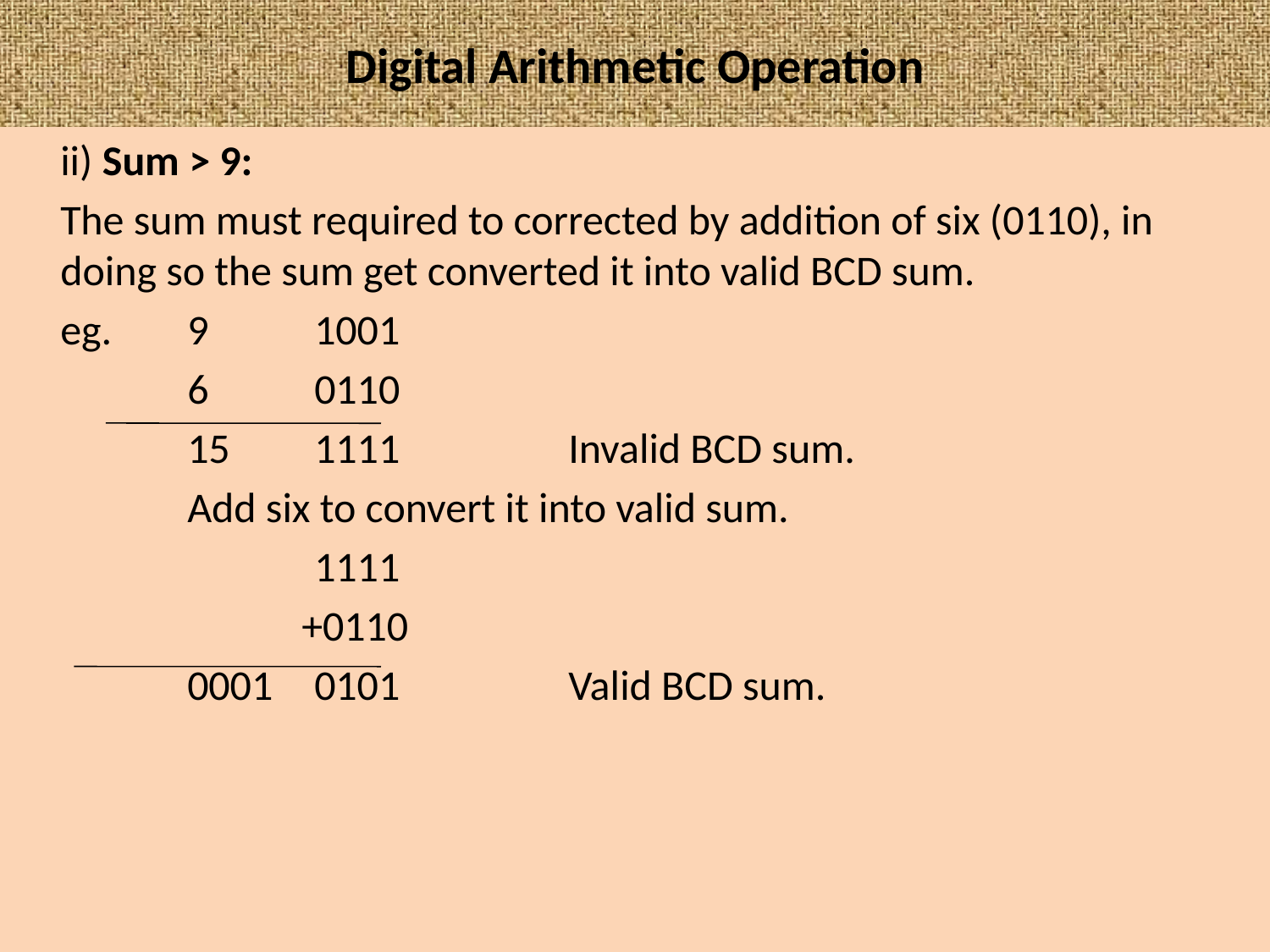

# Digital Arithmetic Operation
	ii) Sum > 9:
	The sum must required to corrected by addition of six (0110), in doing so the sum get converted it into valid BCD sum.
	eg. 	9	1001
		6	0110
		15	1111		Invalid BCD sum.
		Add six to convert it into valid sum.
			1111
		            +0110
		0001	0101		Valid BCD sum.